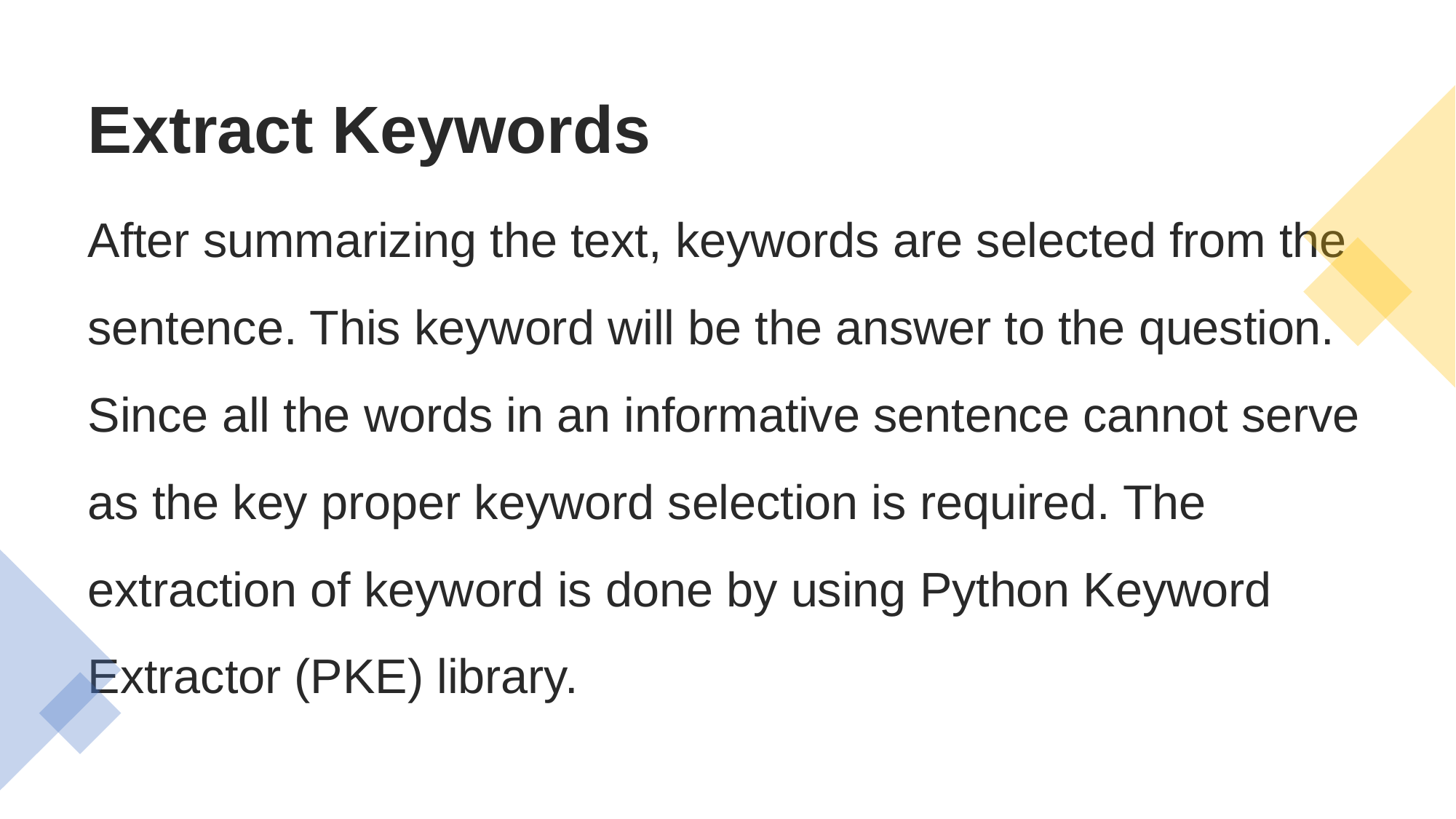

# Extract Keywords

After summarizing the text, keywords are selected from the sentence. This keyword will be the answer to the question. Since all the words in an informative sentence cannot serve as the key proper keyword selection is required. The extraction of keyword is done by using Python Keyword Extractor (PKE) library.